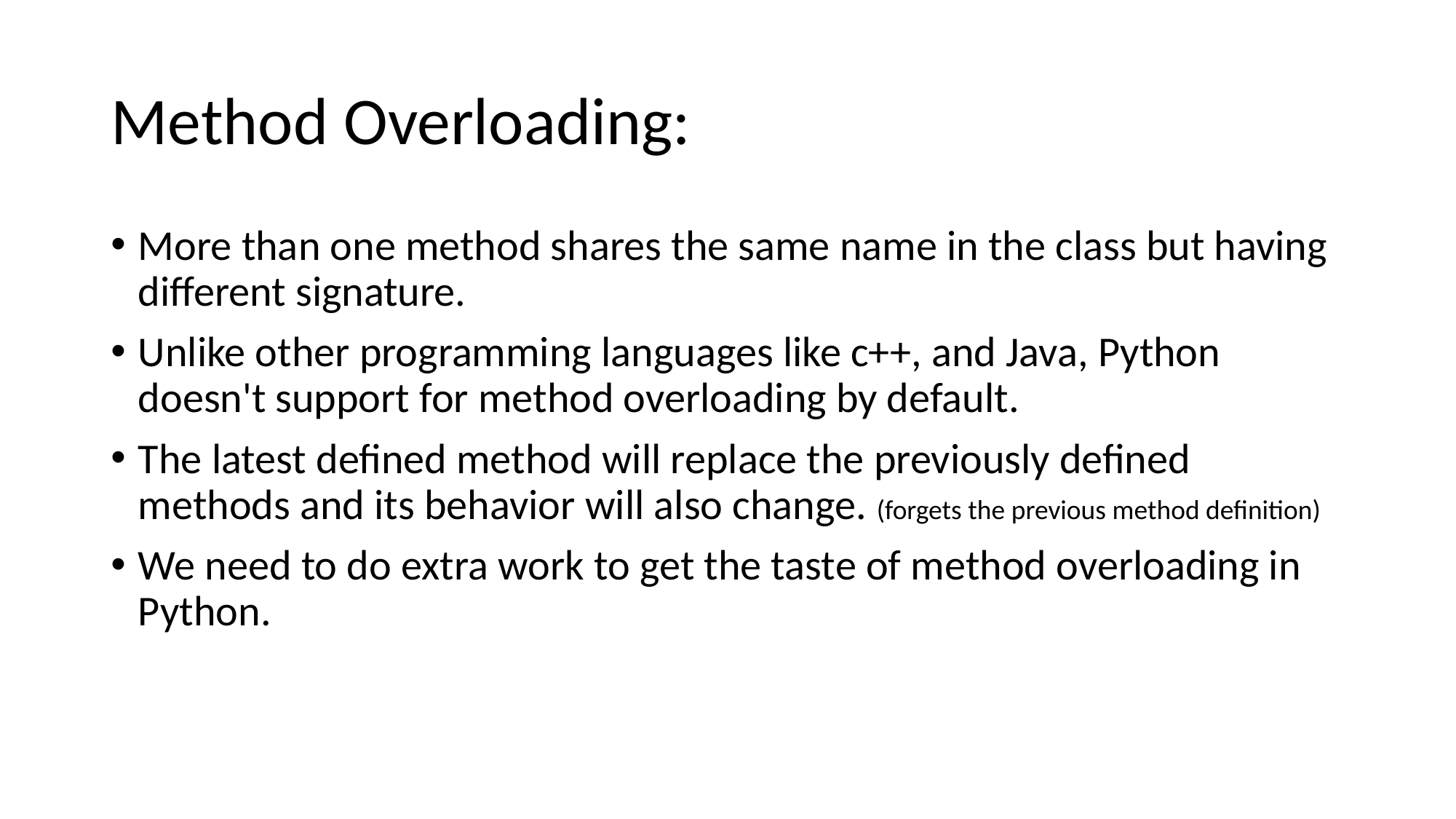

# Method Overloading:
More than one method shares the same name in the class but having different signature.
Unlike other programming languages like c++, and Java, Python doesn't support for method overloading by default.
The latest defined method will replace the previously defined methods and its behavior will also change. (forgets the previous method definition)
We need to do extra work to get the taste of method overloading in Python.